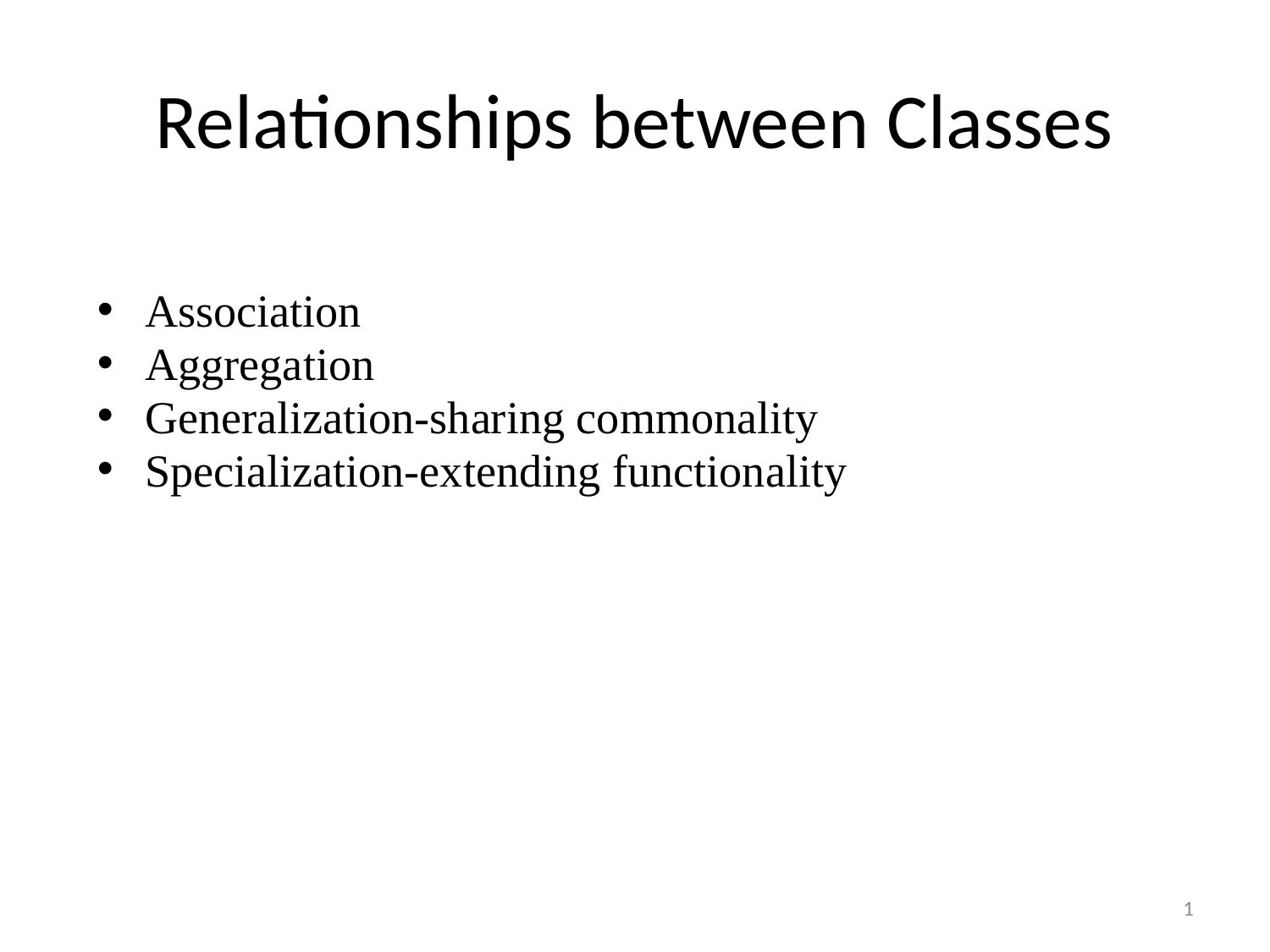

# Relationships between Classes
Association
Aggregation
Generalization-sharing commonality
Specialization-extending functionality

1